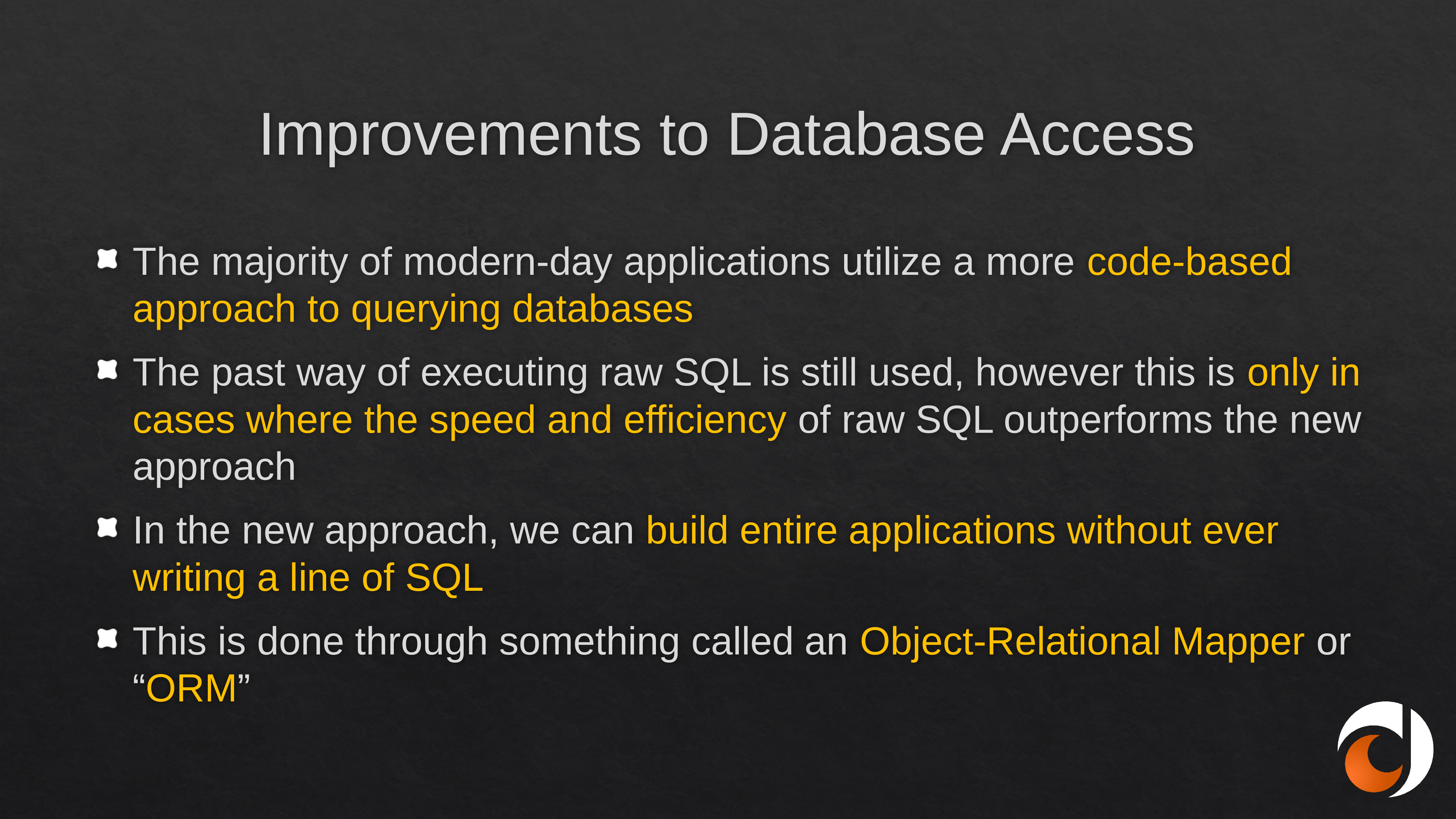

# Improvements to Database Access
The majority of modern-day applications utilize a more code-based approach to querying databases
The past way of executing raw SQL is still used, however this is only in cases where the speed and efficiency of raw SQL outperforms the new approach
In the new approach, we can build entire applications without ever writing a line of SQL
This is done through something called an Object-Relational Mapper or “ORM”